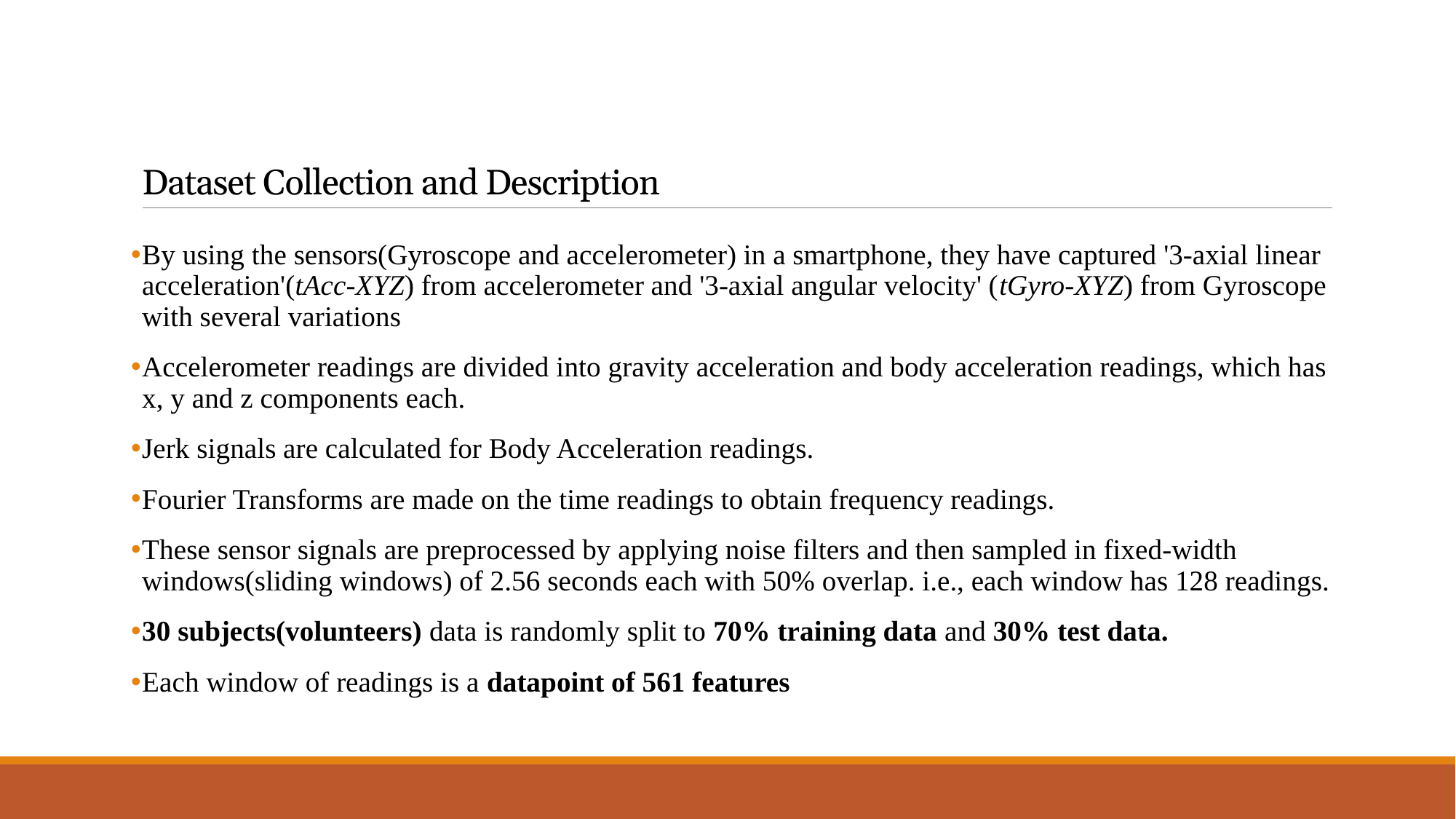

# Dataset Collection and Description
By using the sensors(Gyroscope and accelerometer) in a smartphone, they have captured '3-axial linear acceleration'(tAcc-XYZ) from accelerometer and '3-axial angular velocity' (tGyro-XYZ) from Gyroscope with several variations
Accelerometer readings are divided into gravity acceleration and body acceleration readings, which has x, y and z components each.
Jerk signals are calculated for Body Acceleration readings.
Fourier Transforms are made on the time readings to obtain frequency readings.
These sensor signals are preprocessed by applying noise filters and then sampled in fixed-width windows(sliding windows) of 2.56 seconds each with 50% overlap. i.e., each window has 128 readings.
30 subjects(volunteers) data is randomly split to 70% training data and 30% test data.
Each window of readings is a datapoint of 561 features